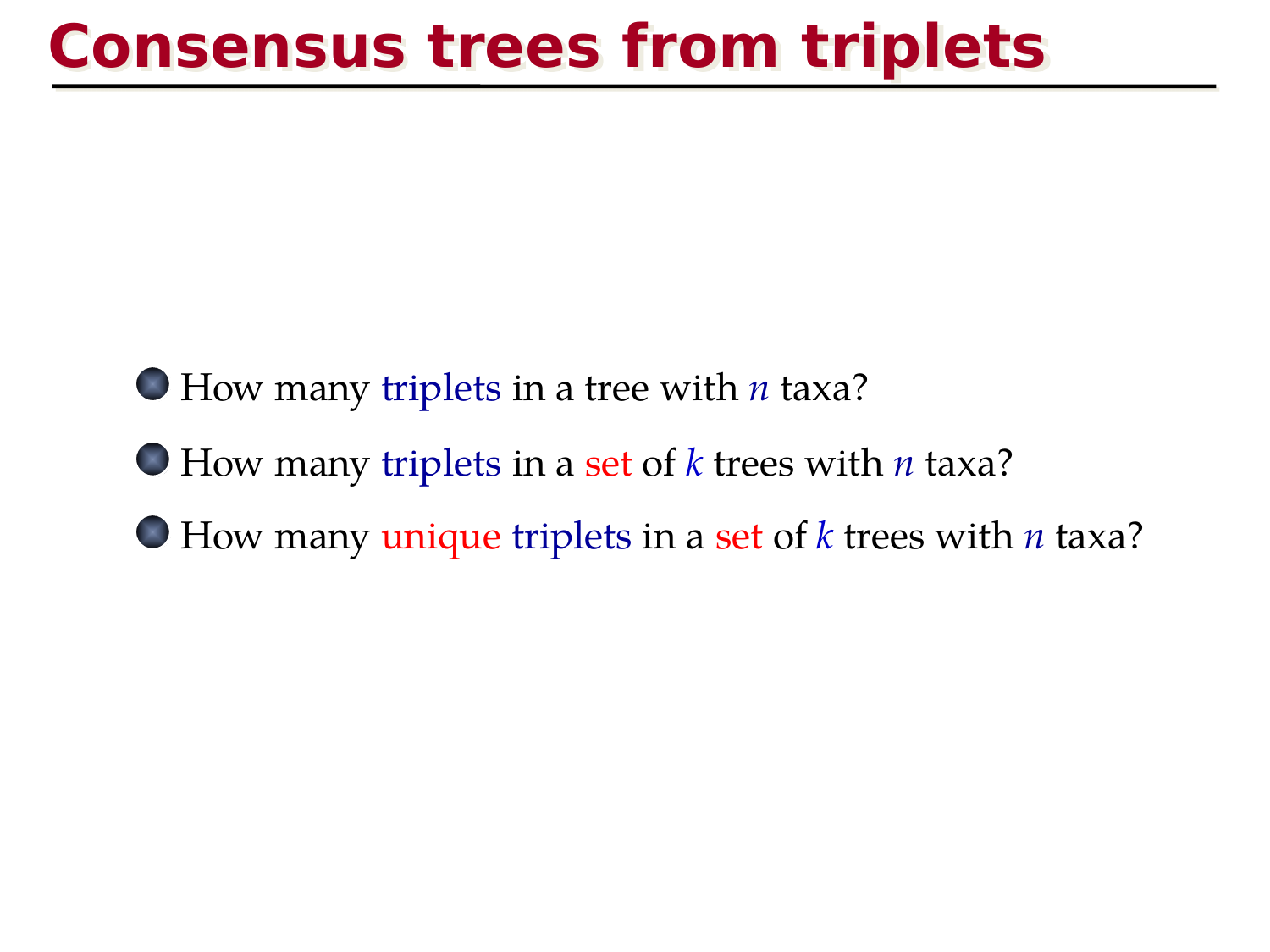

Consensus trees from triplets

How many triplets in a tree with n taxa?

How many triplets in a set of k trees with n taxa?

How many unique triplets in a set of k trees with n taxa?